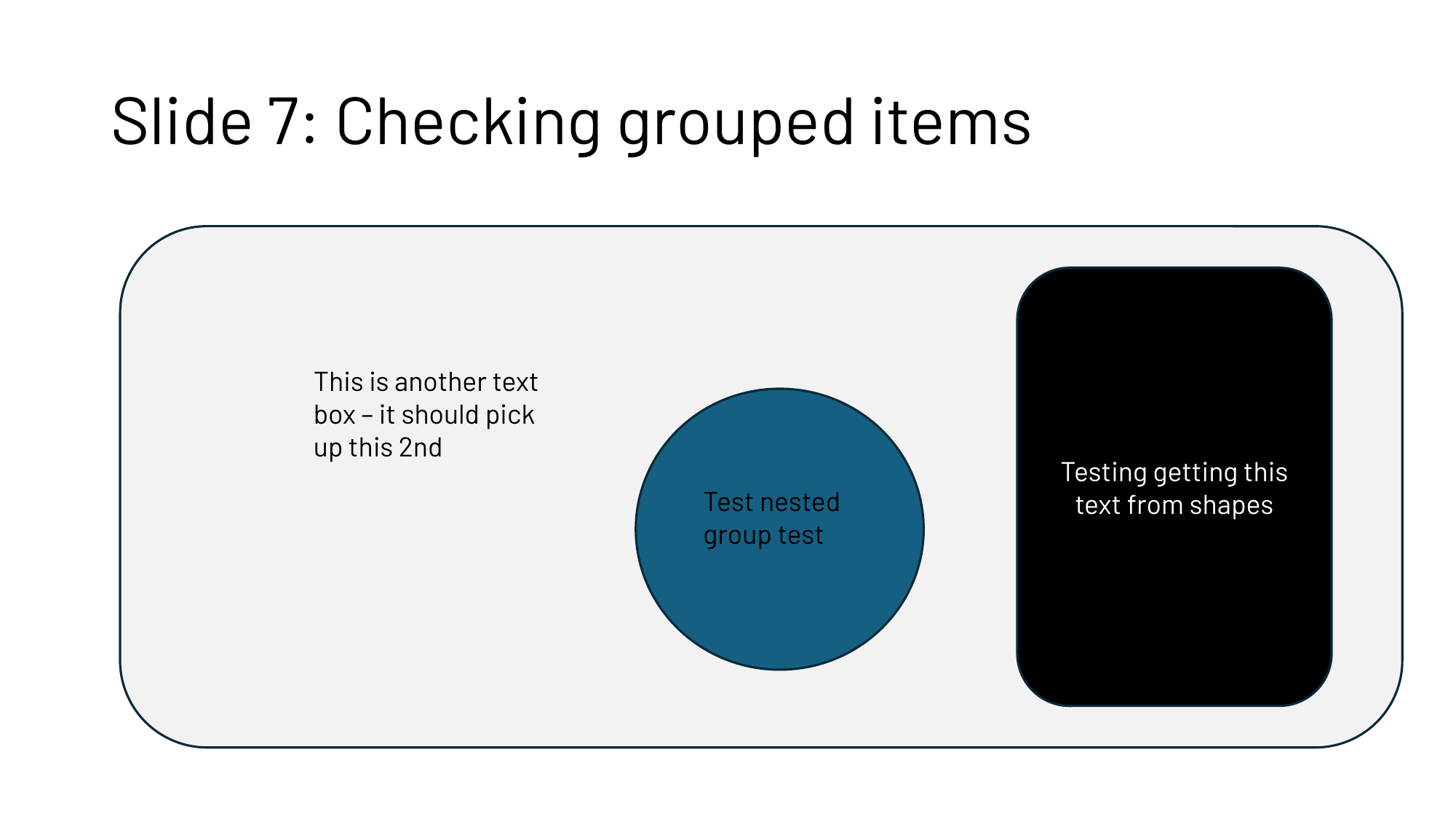

# Slide 7: Checking grouped items

Testing getting this text from shapes

Test nested group test
This is another text box – it should pick up this 2nd